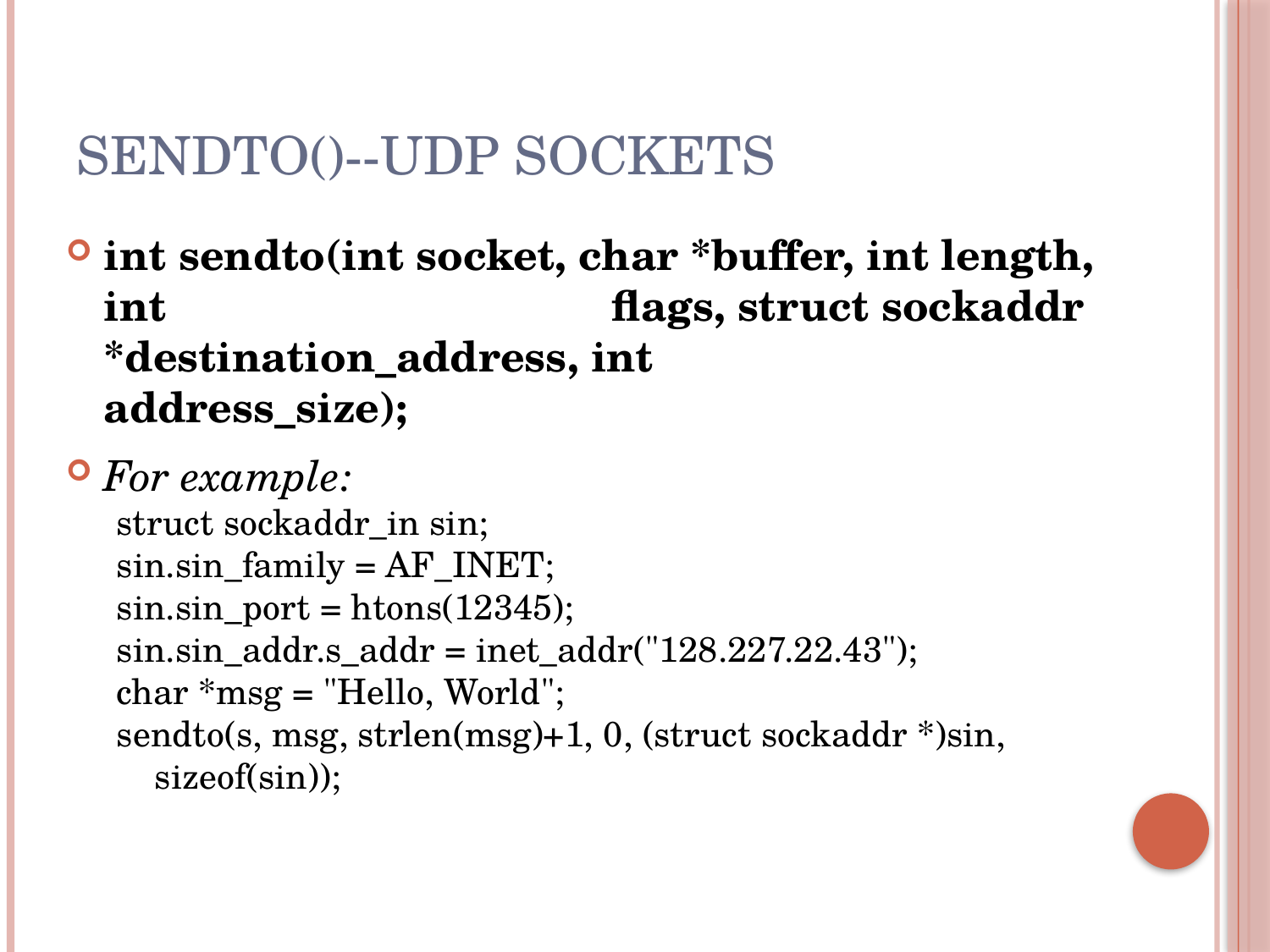

# sendto()--UDP Sockets
int sendto(int socket, char *buffer, int length, int                                 	flags, struct sockaddr *destination_address, int                    	address_size);
For example:
struct sockaddr_in sin;
sin.sin_family = AF_INET;
sin.sin_port = htons(12345);
sin.sin_addr.s_addr = inet_addr("128.227.22.43");
char *msg = "Hello, World";
sendto(s, msg, strlen(msg)+1, 0, (struct sockaddr *)sin, sizeof(sin));